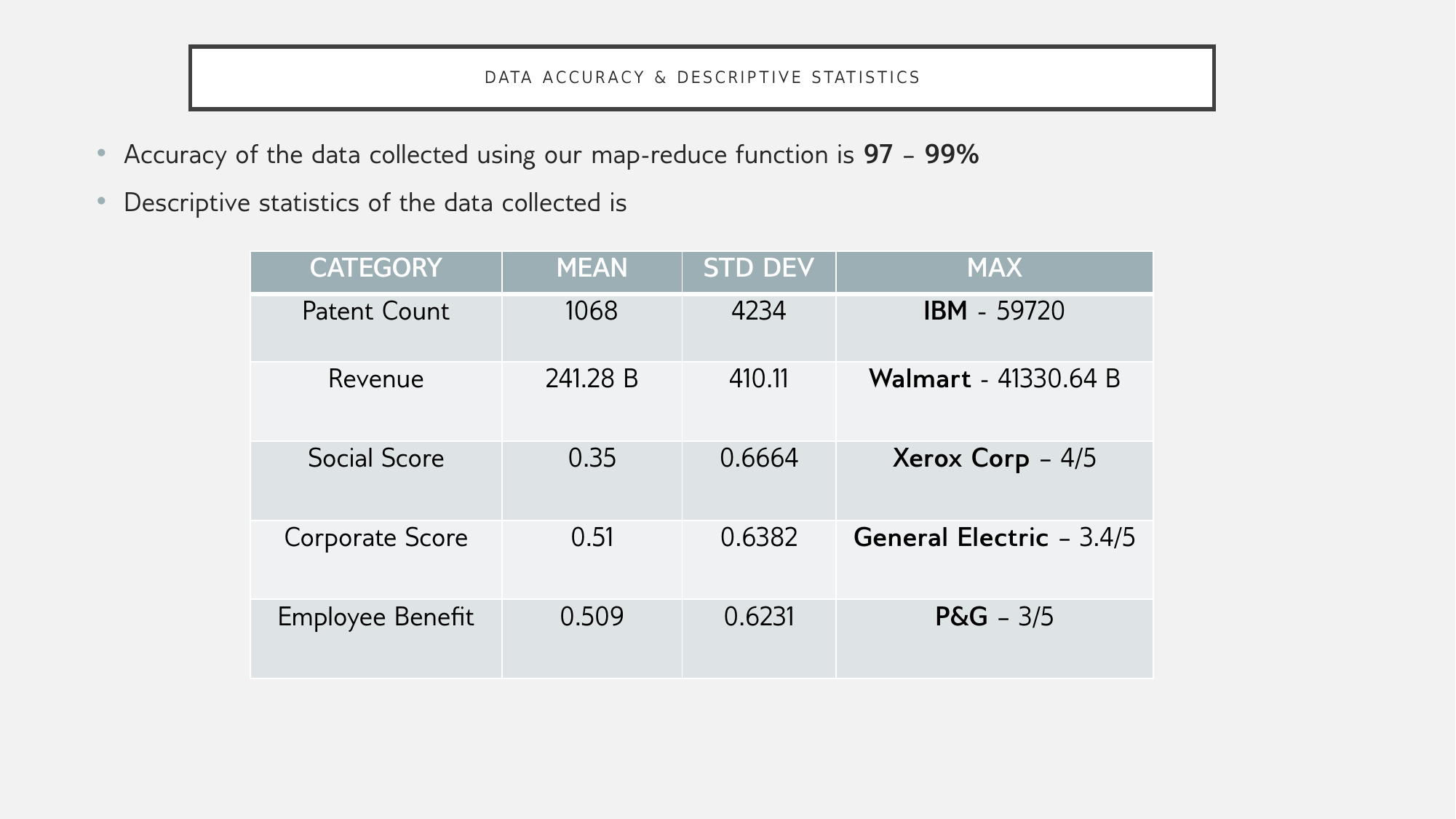

# DATA ACCURACY & DESCRIPTIVE STATISTICS
Accuracy of the data collected using our map-reduce function is 97 – 99%
Descriptive statistics of the data collected is

| CATEGORY | MEAN | STD DEV | MAX |
| --- | --- | --- | --- |
| Patent Count | 1068 | 4234 | IBM - 59720 |
| Revenue | 241.28 B | 410.11 | Walmart - 41330.64 B |
| Social Score | 0.35 | 0.6664 | Xerox Corp – 4/5 |
| Corporate Score | 0.51 | 0.6382 | General Electric – 3.4/5 |
| Employee Benefit | 0.509 | 0.6231 | P&G – 3/5 |